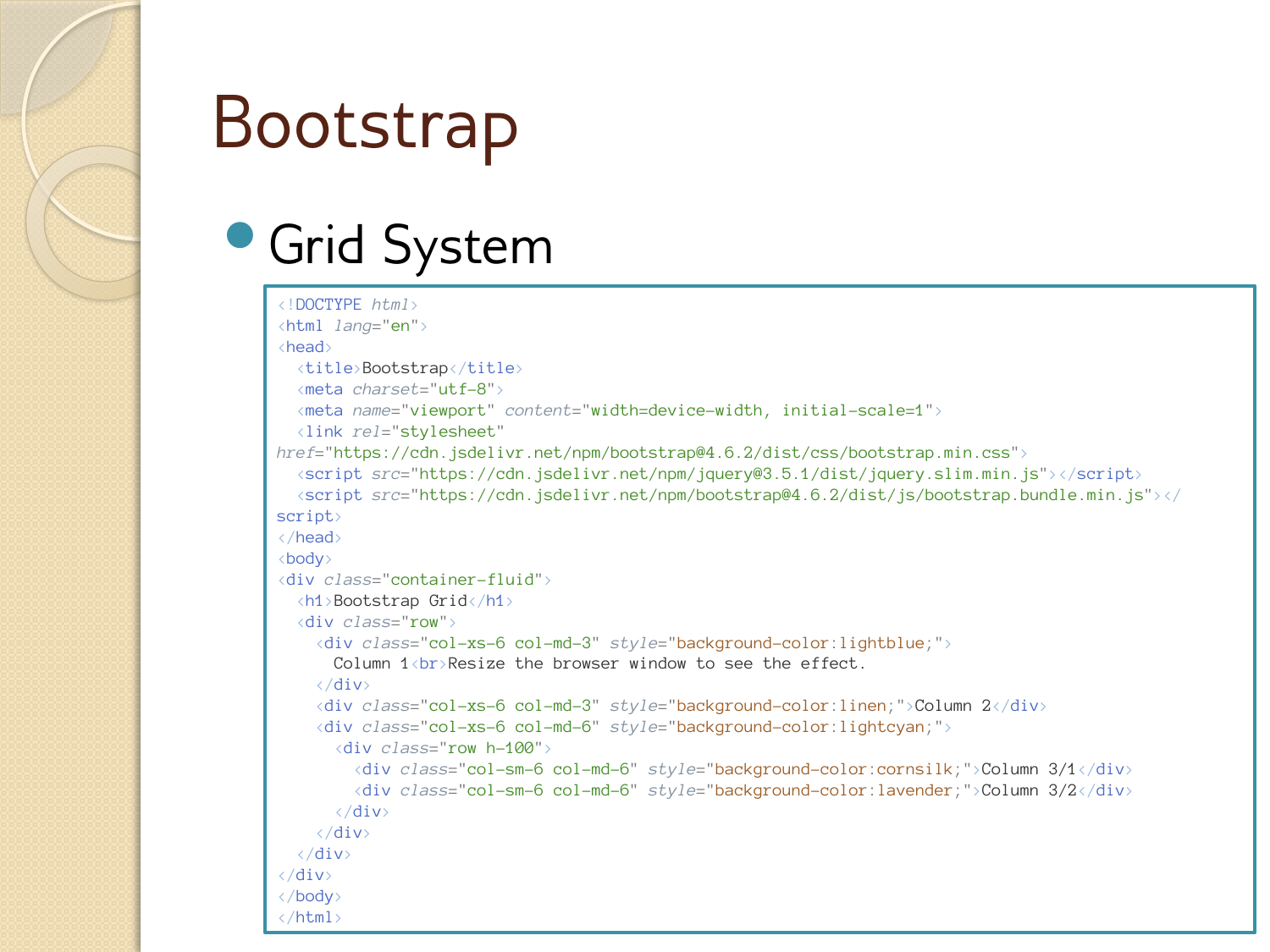

# Bootstrap
Grid System

<!DOCTYPE html>
<html lang="en">
<head>
  <title>Bootstrap</title>
  <meta charset="utf-8">
  <meta name="viewport" content="width=device-width, initial-scale=1">
  <link rel="stylesheet" href="https://cdn.jsdelivr.net/npm/bootstrap@4.6.2/dist/css/bootstrap.min.css">
  <script src="https://cdn.jsdelivr.net/npm/jquery@3.5.1/dist/jquery.slim.min.js"></script>
  <script src="https://cdn.jsdelivr.net/npm/bootstrap@4.6.2/dist/js/bootstrap.bundle.min.js"></script>
</head>
<body>
<div class="container-fluid">
  <h1>Bootstrap Grid</h1>
  <div class="row">
    <div class="col-xs-6 col-md-3" style="background-color:lightblue;">
      Column 1<br>Resize the browser window to see the effect.
    </div>
    <div class="col-xs-6 col-md-3" style="background-color:linen;">Column 2</div>
    <div class="col-xs-6 col-md-6" style="background-color:lightcyan;">
      <div class="row h-100">
        <div class="col-sm-6 col-md-6" style="background-color:cornsilk;">Column 3/1</div>
        <div class="col-sm-6 col-md-6" style="background-color:lavender;">Column 3/2</div>
      </div>
    </div>
  </div>
</div>
</body>
</html>